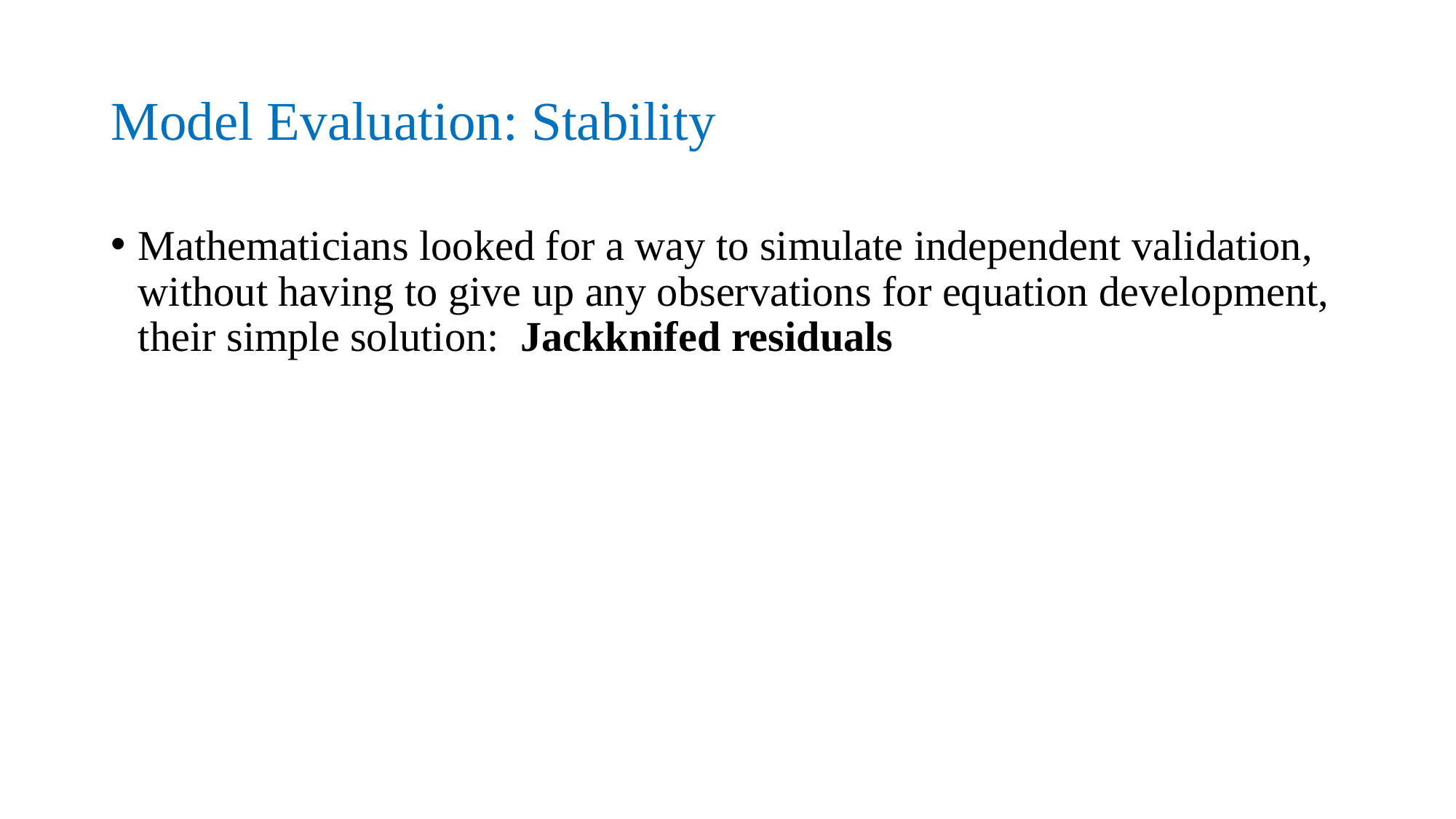

# Model Evaluation: Stability
Mathematicians looked for a way to simulate independent validation, without having to give up any observations for equation development, their simple solution:  Jackknifed residuals